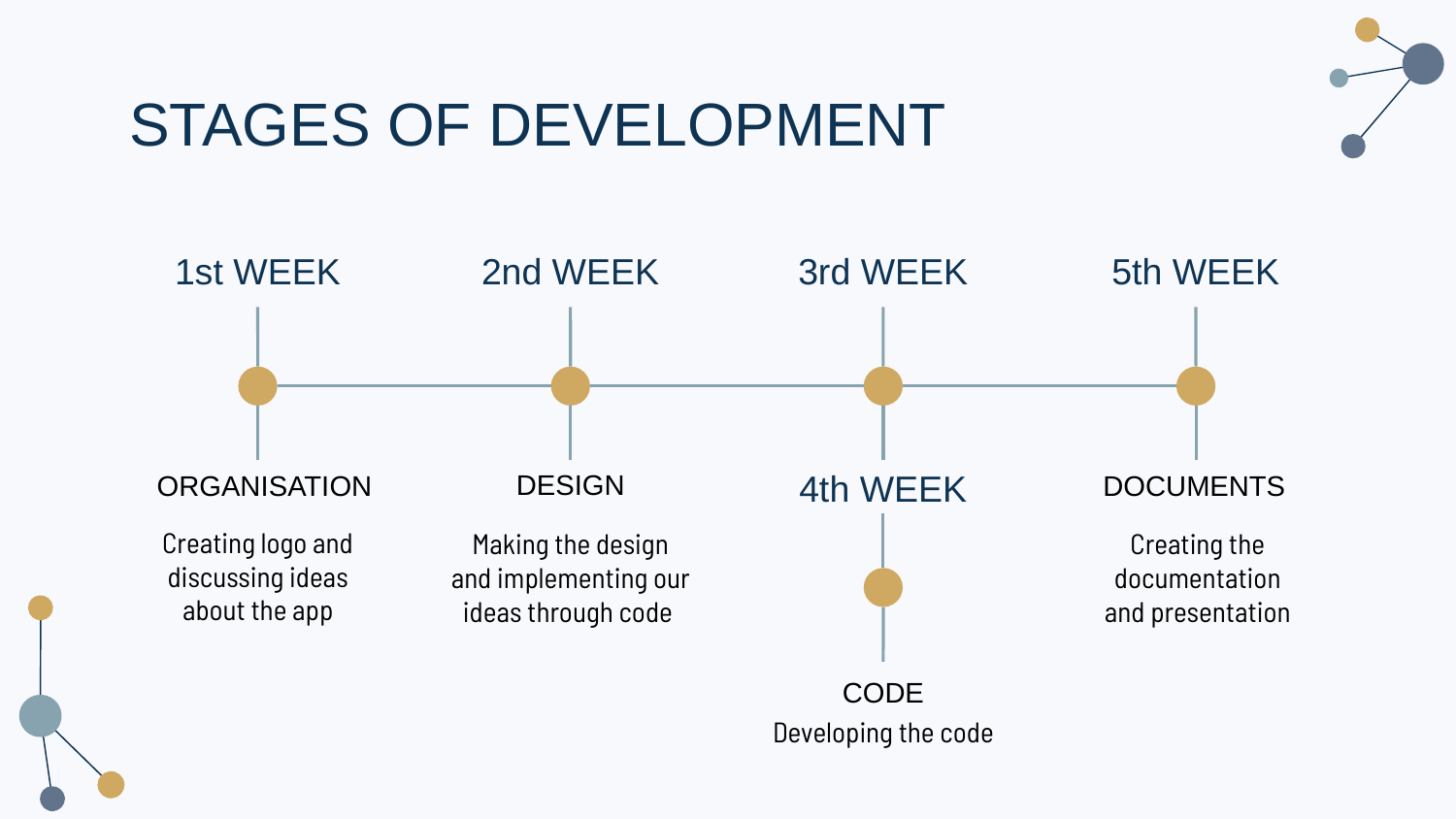

# STAGES OF DEVELOPMENT
1st WEEK
2nd WEEK
3rd WEEK
5th WEEK

DESIGN
DOCUMENTS
ORGANISATION
4th WEEK
Creating logo and discussing ideas about the app

Making the design
and implementing our ideas through code
Creating the documentation and presentation

CODE
Developing the code